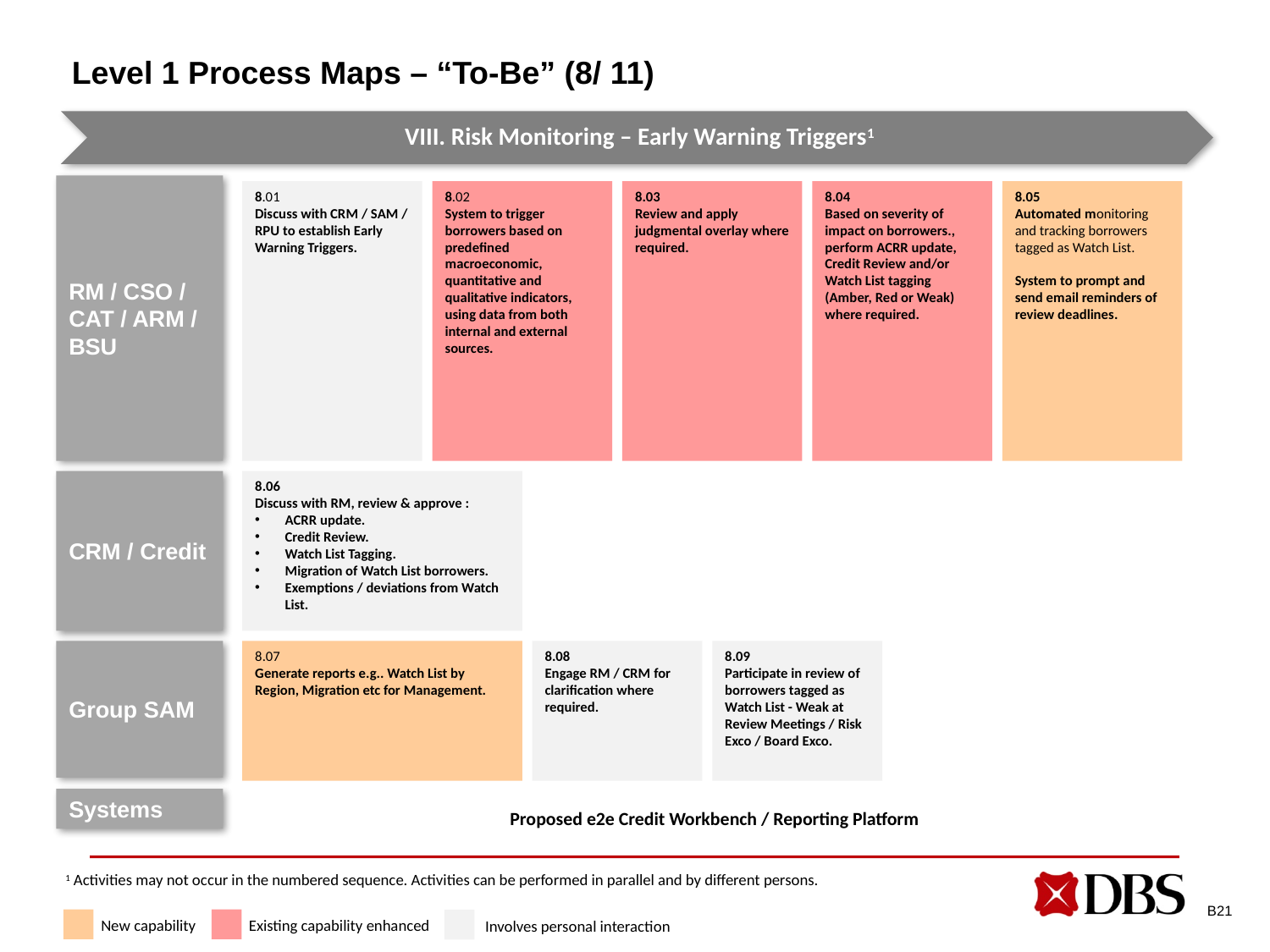

# Level 1 Process Maps – “To-Be” (8/ 11)
VIII. Risk Monitoring – Early Warning Triggers1
RM / CSO / CAT / ARM / BSU
8.01
Discuss with CRM / SAM / RPU to establish Early Warning Triggers.
8.02
System to trigger borrowers based on predefined macroeconomic, quantitative and qualitative indicators, using data from both internal and external sources.
8.03
Review and apply judgmental overlay where required.
8.04
Based on severity of impact on borrowers., perform ACRR update, Credit Review and/or Watch List tagging (Amber, Red or Weak) where required.
8.05
Automated monitoring and tracking borrowers tagged as Watch List.
System to prompt and send email reminders of review deadlines.

CRM / Credit
8.06
Discuss with RM, review & approve :
ACRR update.
Credit Review.
Watch List Tagging.
Migration of Watch List borrowers.
Exemptions / deviations from Watch List.
8.07
Generate reports e.g.. Watch List by Region, Migration etc for Management.
8.08
Engage RM / CRM for clarification where required.
8.09
Participate in review of borrowers tagged as Watch List - Weak at Review Meetings / Risk Exco / Board Exco.
Group SAM
Systems
Proposed e2e Credit Workbench / Reporting Platform
1 Activities may not occur in the numbered sequence. Activities can be performed in parallel and by different persons.

B21

New capability

Existing capability enhanced

Involves personal interaction